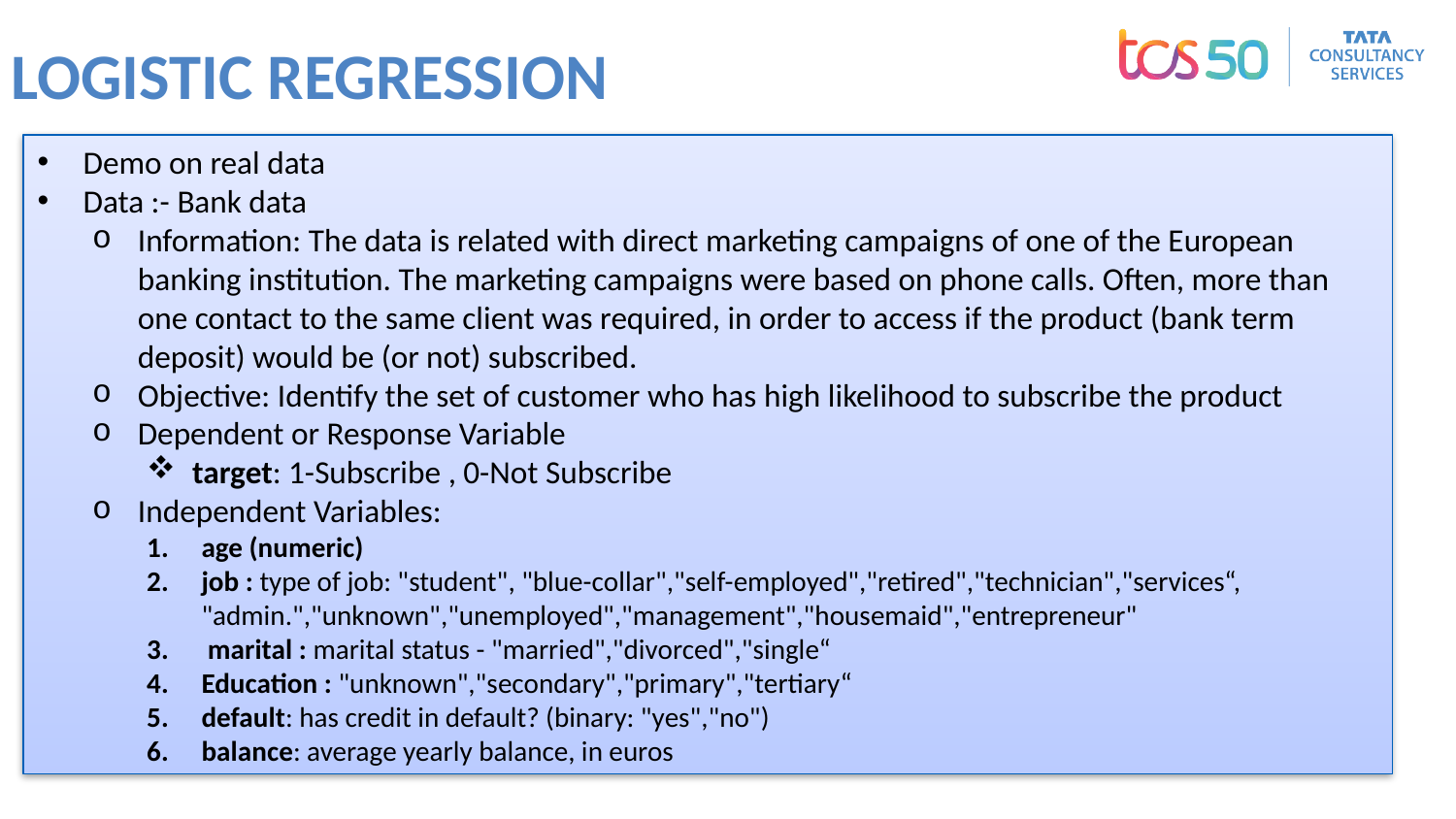

# LOGISTIC REGRESSION
Demo on real data
Data :- Bank data
Information: The data is related with direct marketing campaigns of one of the European banking institution. The marketing campaigns were based on phone calls. Often, more than one contact to the same client was required, in order to access if the product (bank term deposit) would be (or not) subscribed.
Objective: Identify the set of customer who has high likelihood to subscribe the product
Dependent or Response Variable
target: 1-Subscribe , 0-Not Subscribe
Independent Variables:
age (numeric)
job : type of job: "student", "blue-collar","self-employed","retired","technician","services“, "admin.","unknown","unemployed","management","housemaid","entrepreneur"
 marital : marital status - "married","divorced","single“
Education : "unknown","secondary","primary","tertiary“
default: has credit in default? (binary: "yes","no")
balance: average yearly balance, in euros